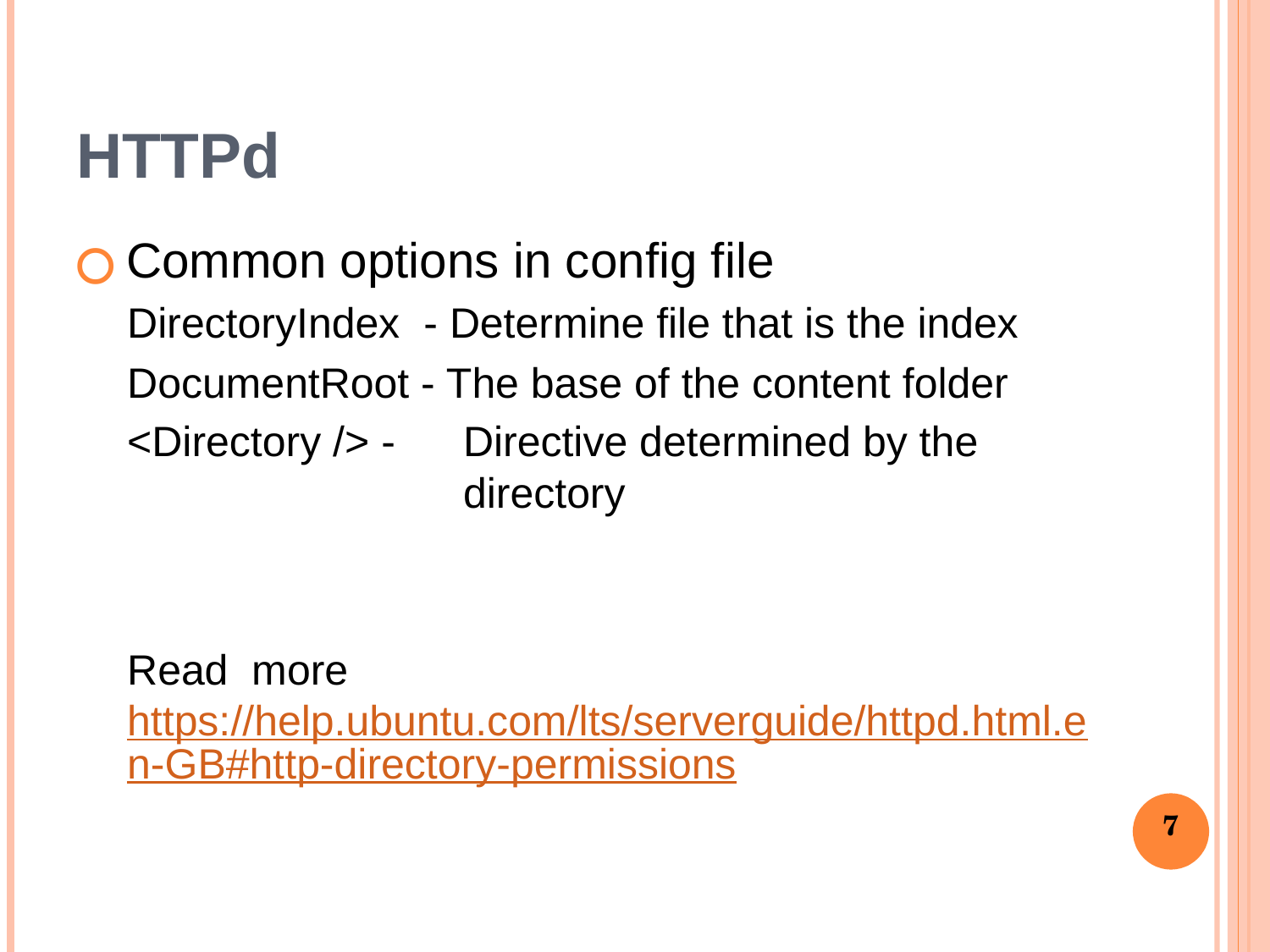

# HTTPd
Common options in config file
DirectoryIndex  - Determine file that is the index
DocumentRoot - The base of the content folder
<Directory /> -  	Directive determined by the directory

Read  more
https://help.ubuntu.com/lts/serverguide/httpd.html.en-GB#http-directory-permissions

7